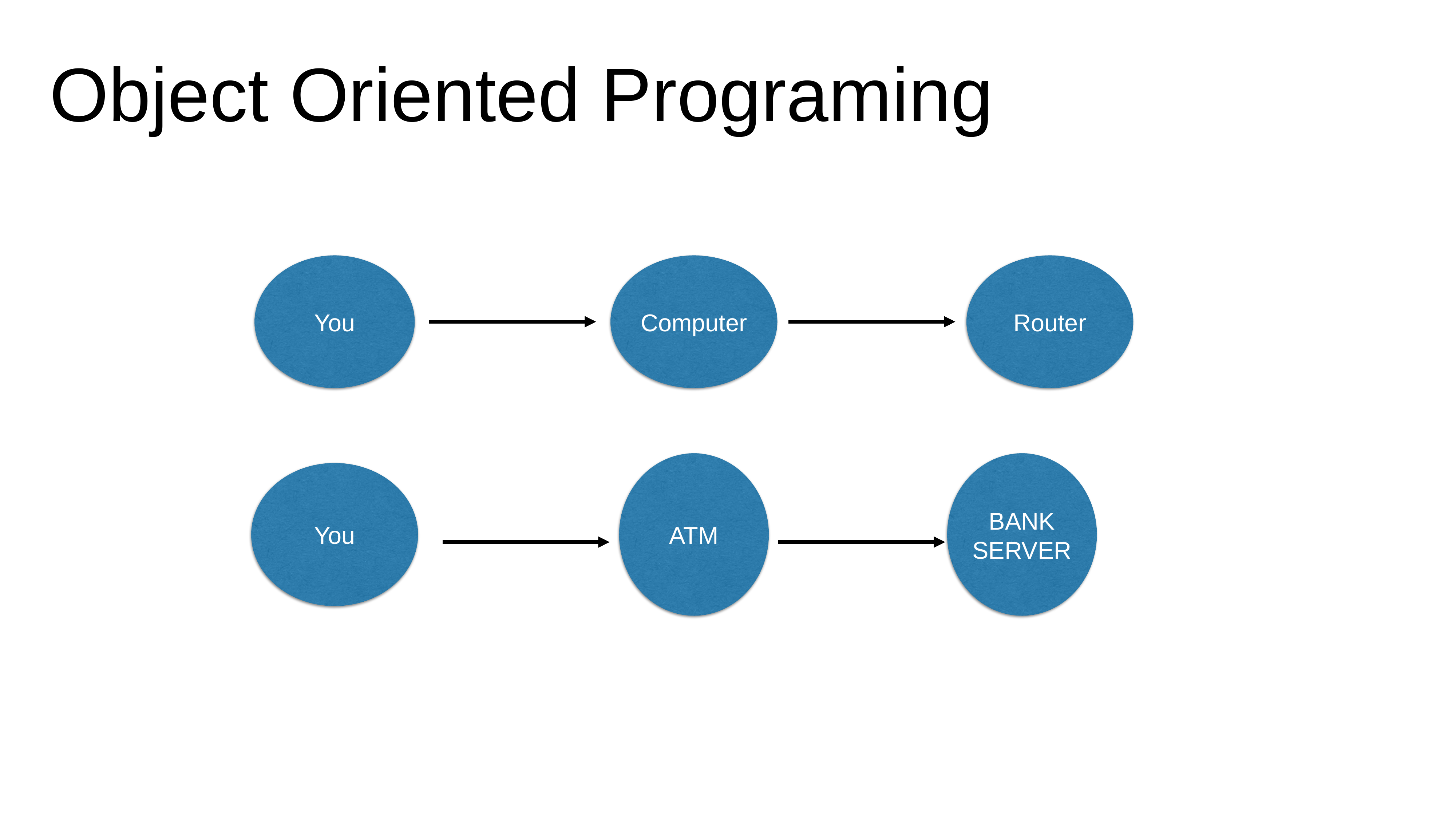

Object Oriented Programing
You
Computer
Router

ATM
BANK SERVER
You